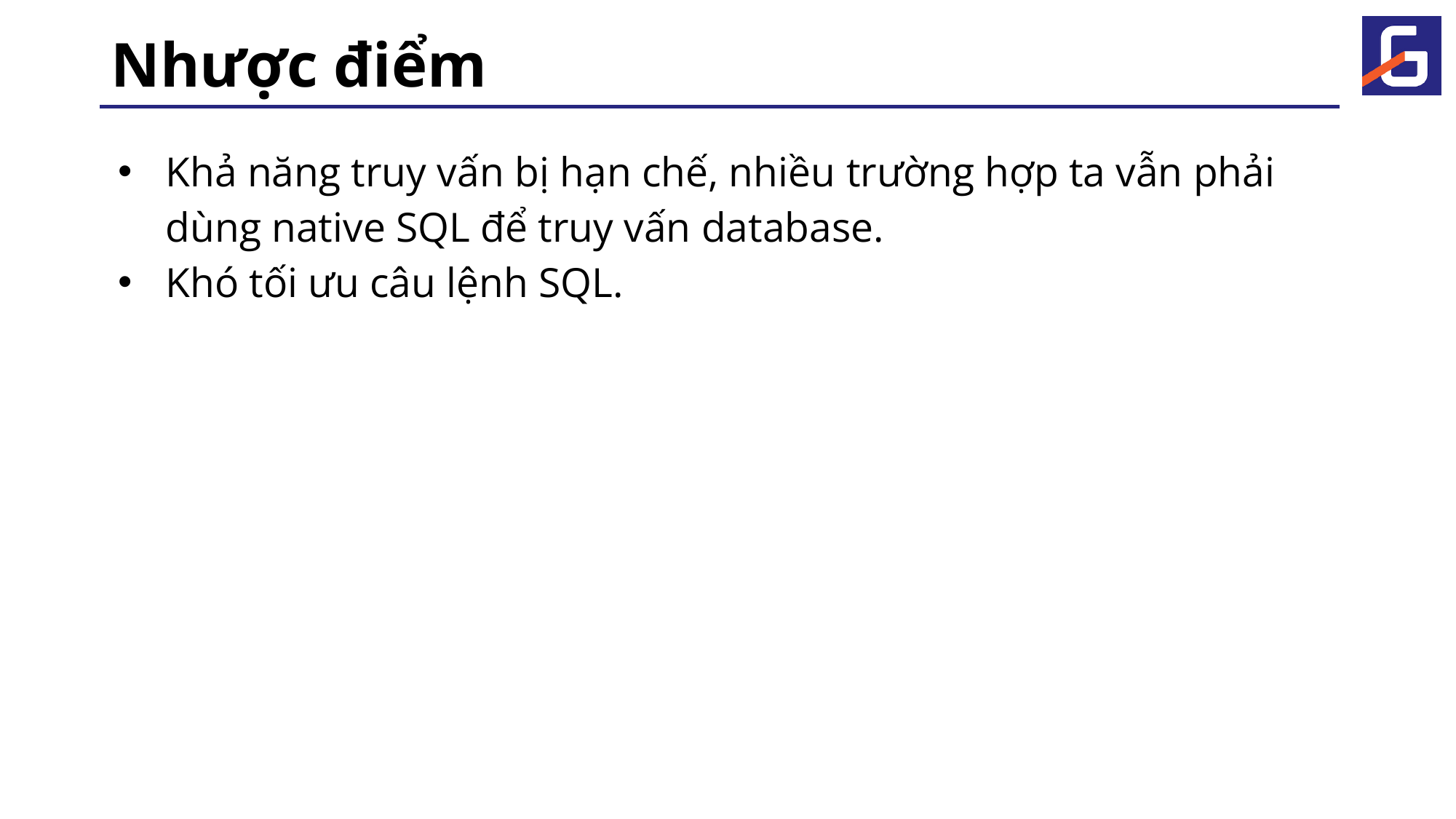

# Nhược điểm
Khả năng truy vấn bị hạn chế, nhiều trường hợp ta vẫn phải dùng native SQL để truy vấn database.
Khó tối ưu câu lệnh SQL.